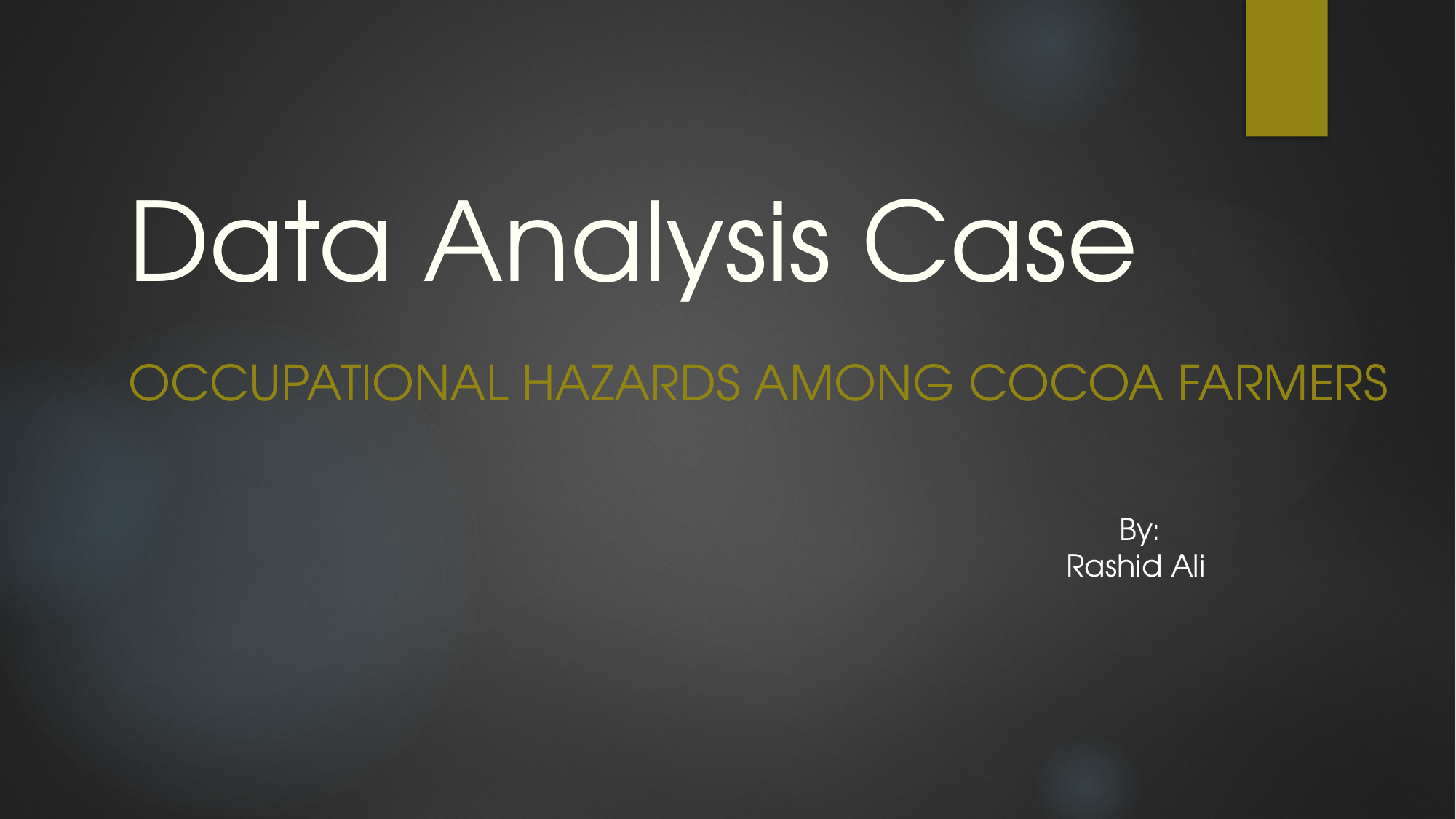

# Data Analysis Case
Occupational Hazards among Cocoa Farmers
 By:
Rashid Ali